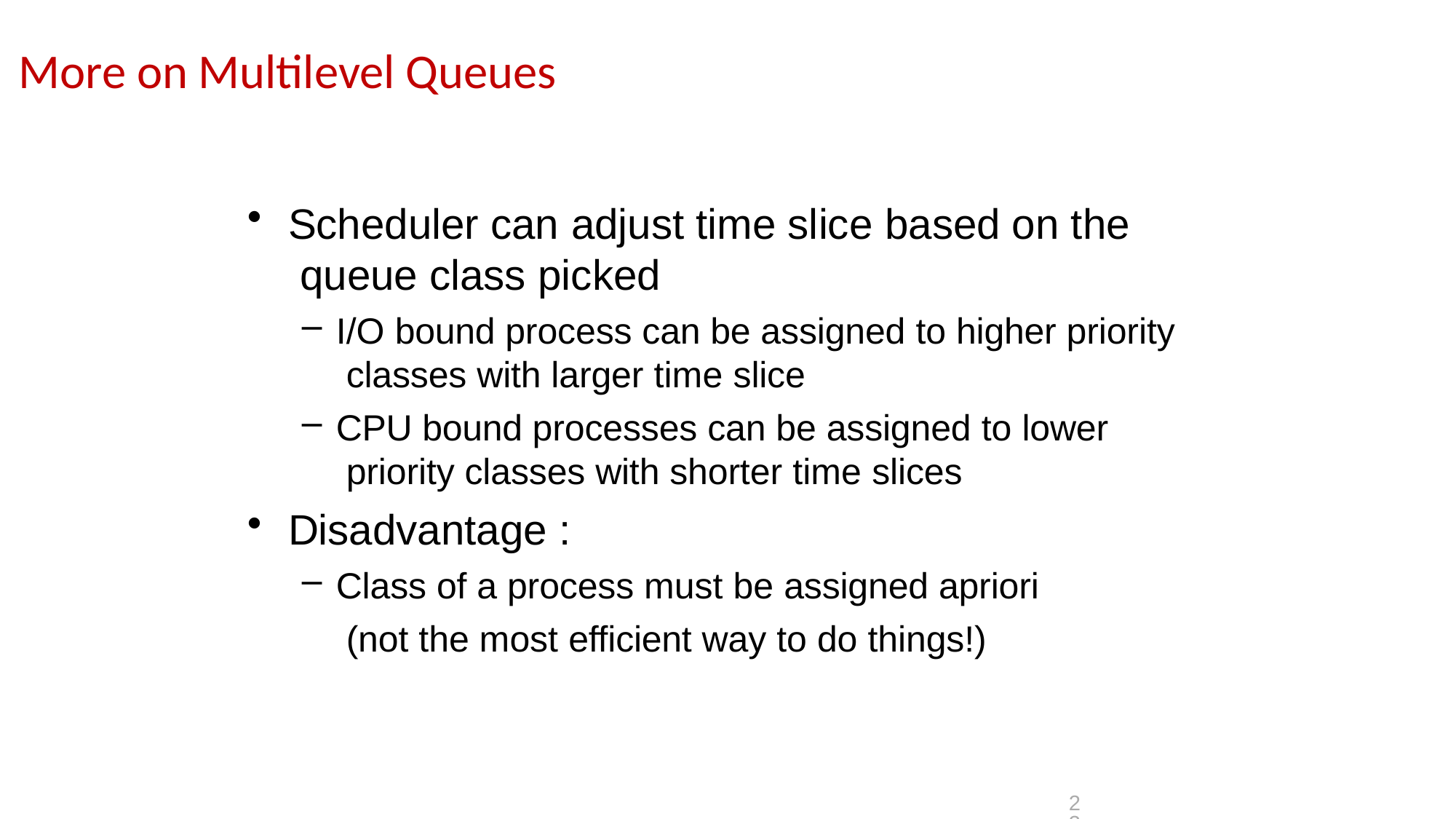

# More on Multilevel Queues
Scheduler can adjust time slice based on the  queue class picked
I/O bound process can be assigned to higher priority  classes with larger time slice
CPU bound processes can be assigned to lower  priority classes with shorter time slices
Disadvantage :
Class of a process must be assigned apriori  (not the most efficient way to do things!)
23